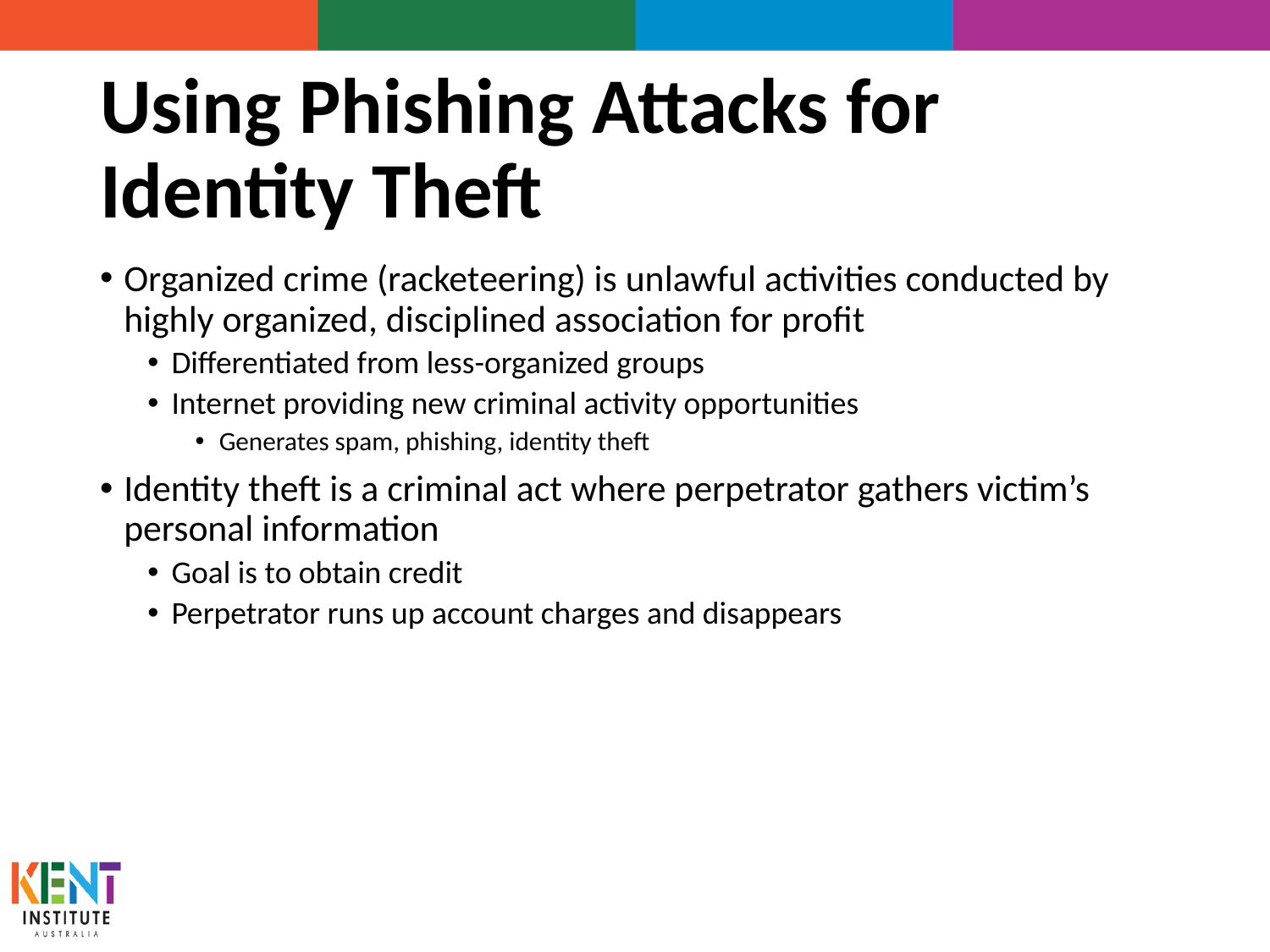

# Using Phishing Attacks for Identity Theft
Organized crime (racketeering) is unlawful activities conducted by highly organized, disciplined association for profit
Differentiated from less-organized groups
Internet providing new criminal activity opportunities
Generates spam, phishing, identity theft
Identity theft is a criminal act where perpetrator gathers victim’s personal information
Goal is to obtain credit
Perpetrator runs up account charges and disappears